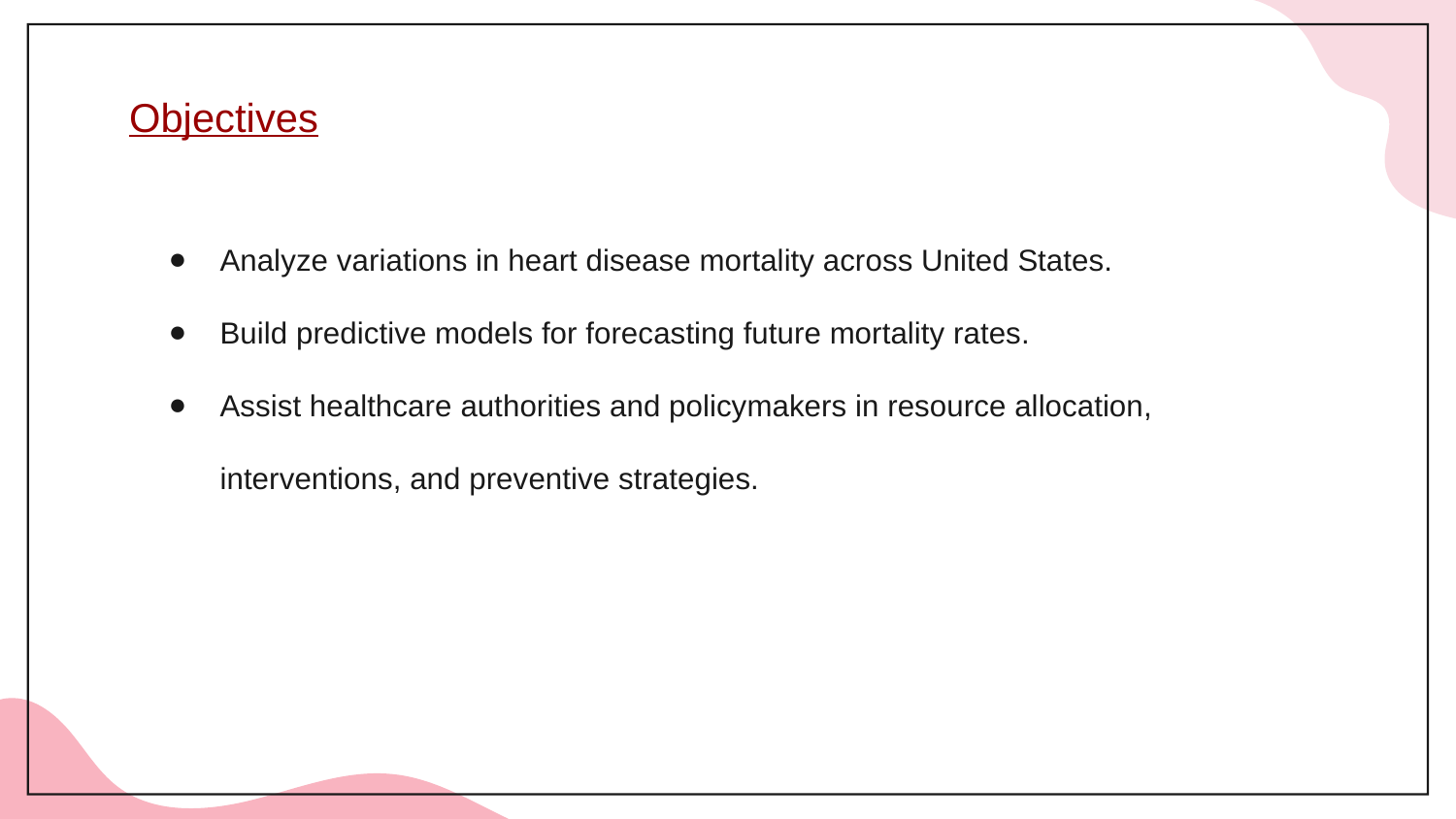

# Objectives
Analyze variations in heart disease mortality across United States.
Build predictive models for forecasting future mortality rates.
Assist healthcare authorities and policymakers in resource allocation, interventions, and preventive strategies.